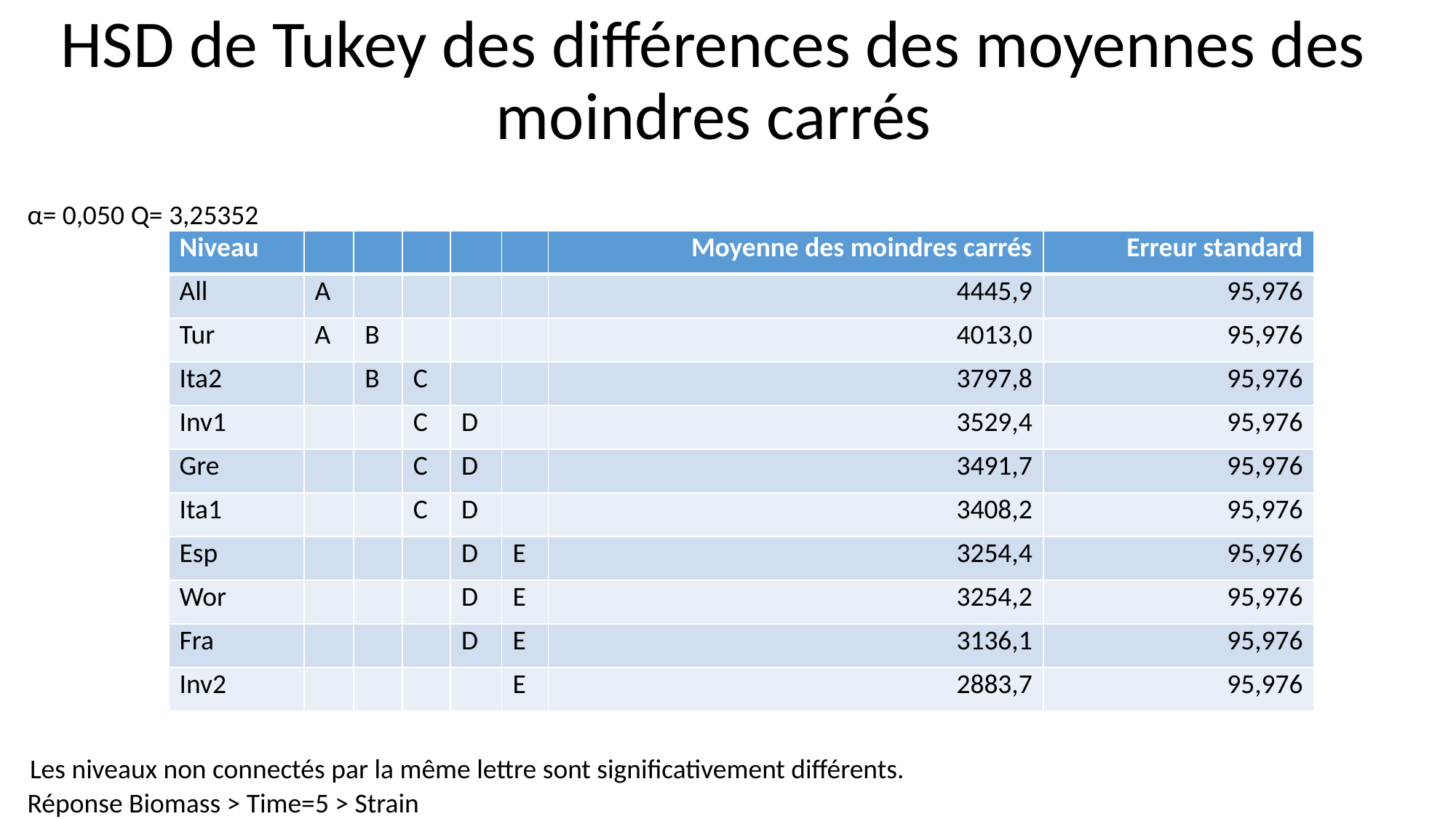

# HSD de Tukey des différences des moyennes des moindres carrés
α=
0,050
Q=
3,25352
| Niveau |  |  |  |  |  | Moyenne des moindres carrés | Erreur standard |
| --- | --- | --- | --- | --- | --- | --- | --- |
| All | A |  |  |  |  | 4445,9 | 95,976 |
| Tur | A | B |  |  |  | 4013,0 | 95,976 |
| Ita2 |  | B | C |  |  | 3797,8 | 95,976 |
| Inv1 |  |  | C | D |  | 3529,4 | 95,976 |
| Gre |  |  | C | D |  | 3491,7 | 95,976 |
| Ita1 |  |  | C | D |  | 3408,2 | 95,976 |
| Esp |  |  |  | D | E | 3254,4 | 95,976 |
| Wor |  |  |  | D | E | 3254,2 | 95,976 |
| Fra |  |  |  | D | E | 3136,1 | 95,976 |
| Inv2 |  |  |  |  | E | 2883,7 | 95,976 |
Les niveaux non connectés par la même lettre sont significativement différents.
Réponse Biomass > Time=5 > Strain